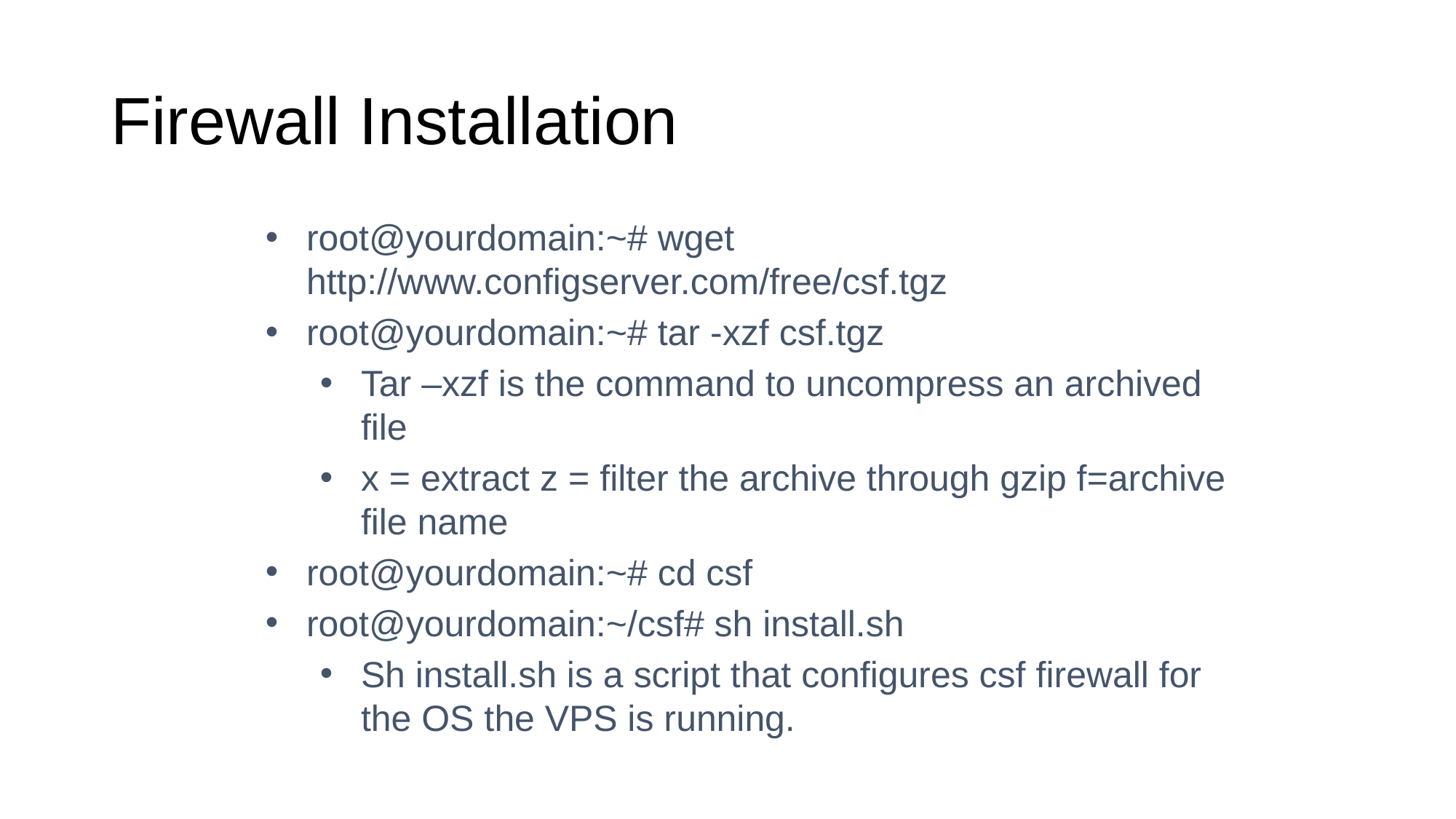

Firewall Installation

root@yourdomain:~# wget http://www.configserver.com/free/csf.tgz
root@yourdomain:~# tar -xzf csf.tgz
Tar –xzf is the command to uncompress an archived file
x = extract z = filter the archive through gzip f=archive file name
root@yourdomain:~# cd csf
root@yourdomain:~/csf# sh install.sh
Sh install.sh is a script that configures csf firewall for the OS the VPS is running.